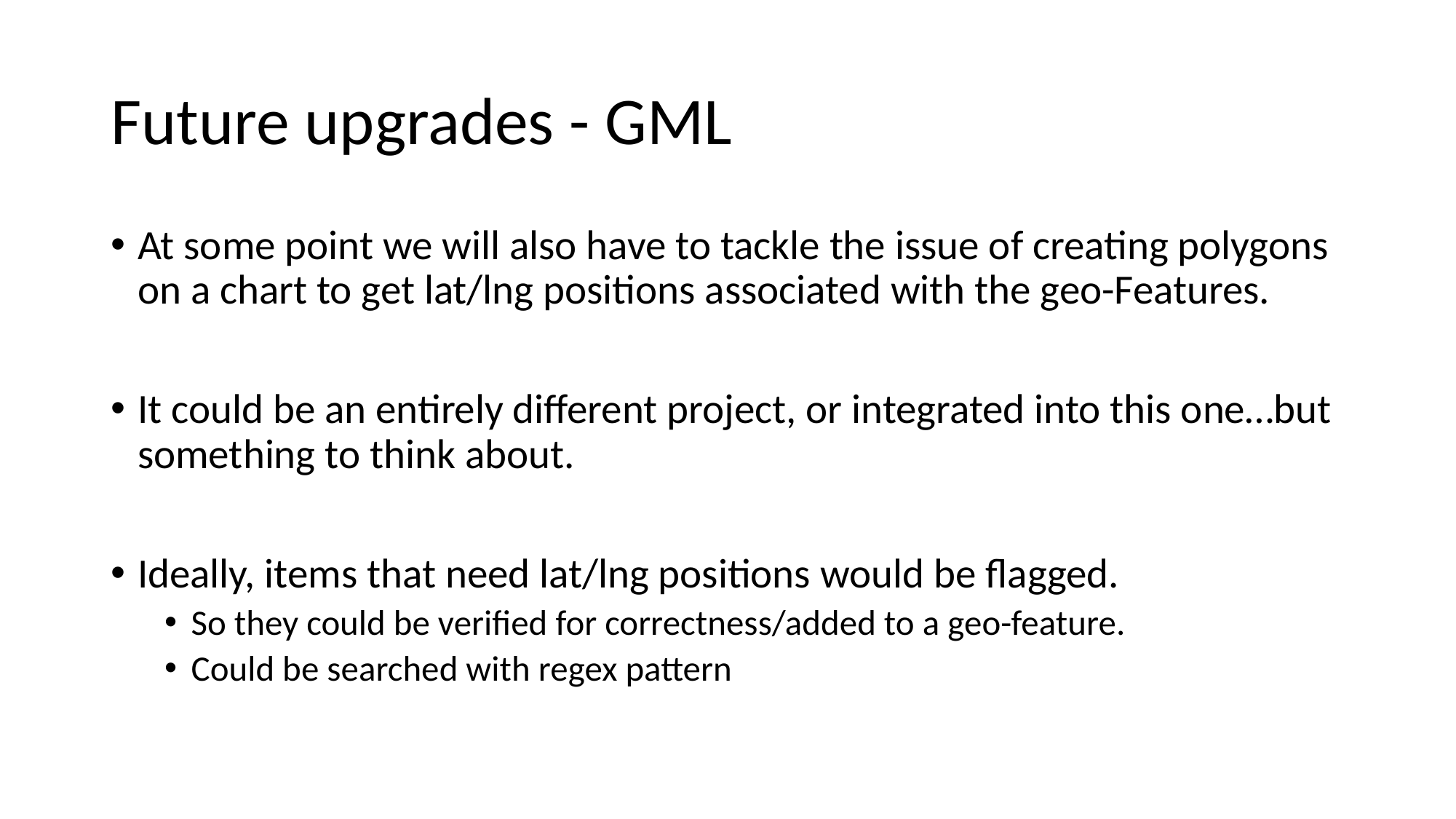

# Future upgrades - GML
At some point we will also have to tackle the issue of creating polygons on a chart to get lat/lng positions associated with the geo-Features.

It could be an entirely different project, or integrated into this one…but something to think about.

Ideally, items that need lat/lng positions would be flagged.
So they could be verified for correctness/added to a geo-feature.
Could be searched with regex pattern